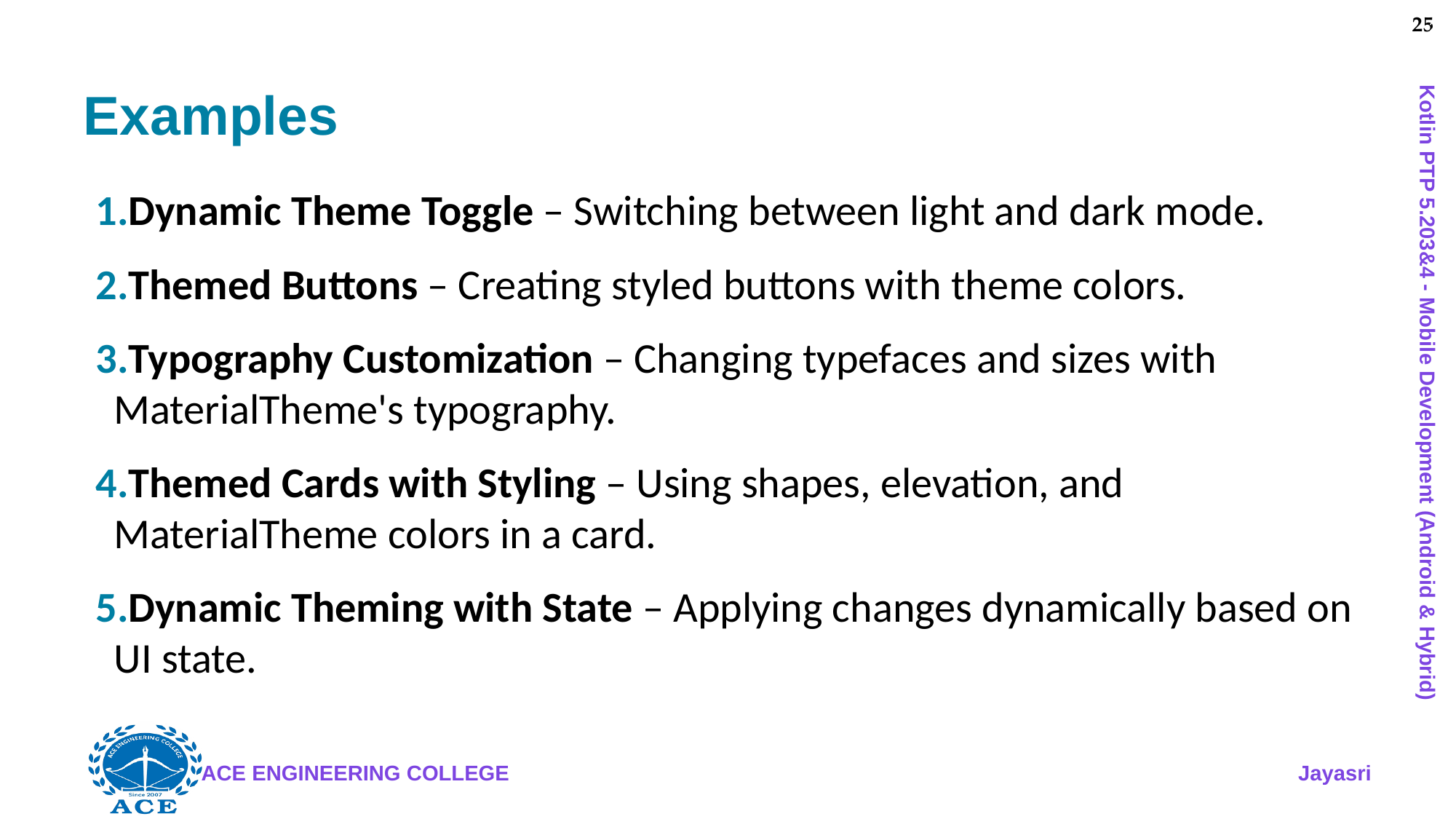

25
# Examples
Dynamic Theme Toggle – Switching between light and dark mode.
Themed Buttons – Creating styled buttons with theme colors.
Typography Customization – Changing typefaces and sizes with MaterialTheme's typography.
Themed Cards with Styling – Using shapes, elevation, and MaterialTheme colors in a card.
Dynamic Theming with State – Applying changes dynamically based on UI state.